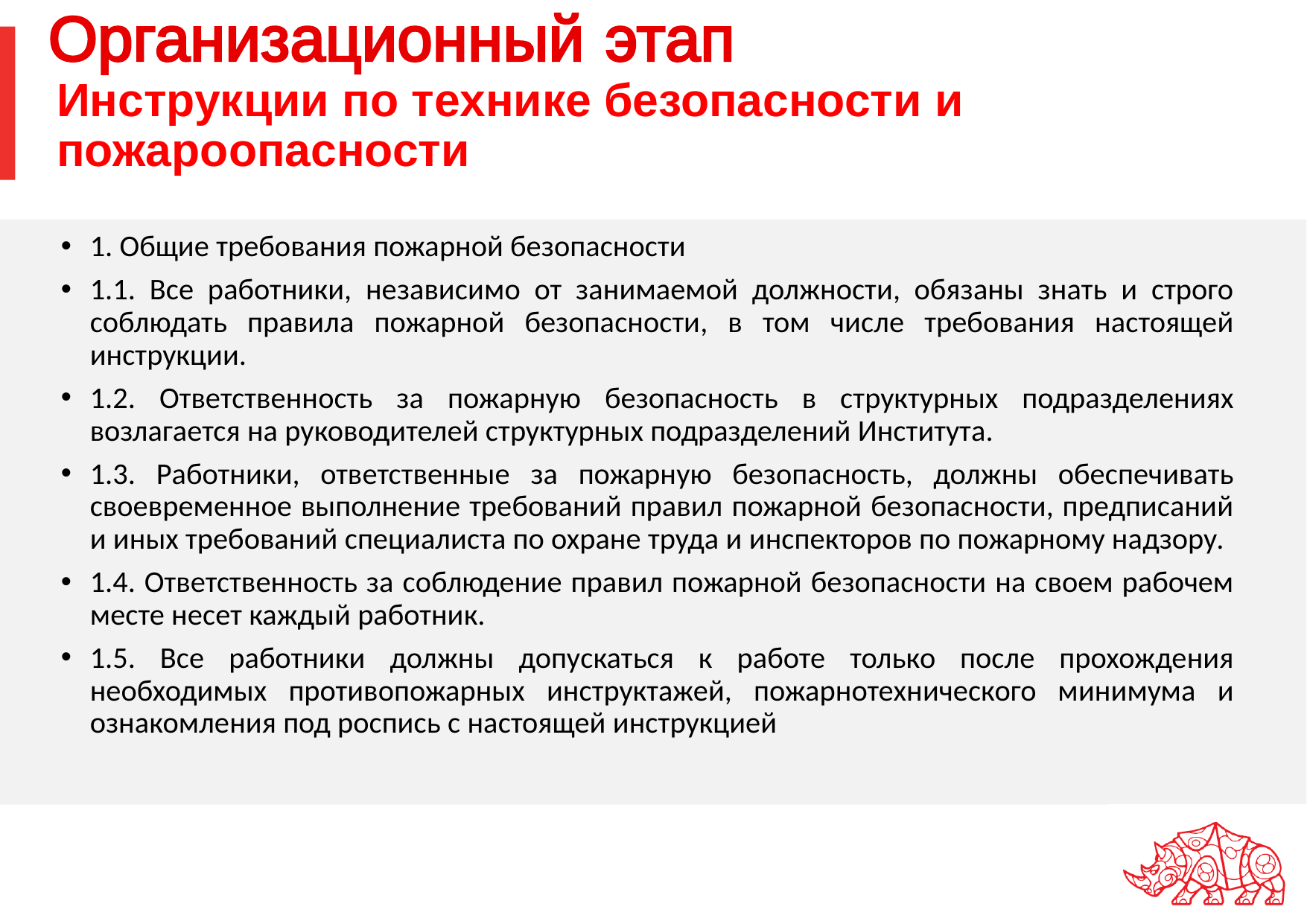

Организационный этап
# Инструкции по технике безопасности и пожароопасности
1. Общие требования пожарной безопасности
1.1. Все работники, независимо от занимаемой должности, обязаны знать и строго соблюдать правила пожарной безопасности, в том числе требования настоящей инструкции.
1.2. Ответственность за пожарную безопасность в структурных подразделениях возлагается на руководителей структурных подразделений Института.
1.3. Работники, ответственные за пожарную безопасность, должны обеспечивать своевременное выполнение требований правил пожарной безопасности, предписаний и иных требований специалиста по охране труда и инспекторов по пожарному надзору.
1.4. Ответственность за соблюдение правил пожарной безопасности на своем рабочем месте несет каждый работник.
1.5. Все работники должны допускаться к работе только после прохождения необходимых противопожарных инструктажей, пожарнотехнического минимума и ознакомления под роспись с настоящей инструкцией